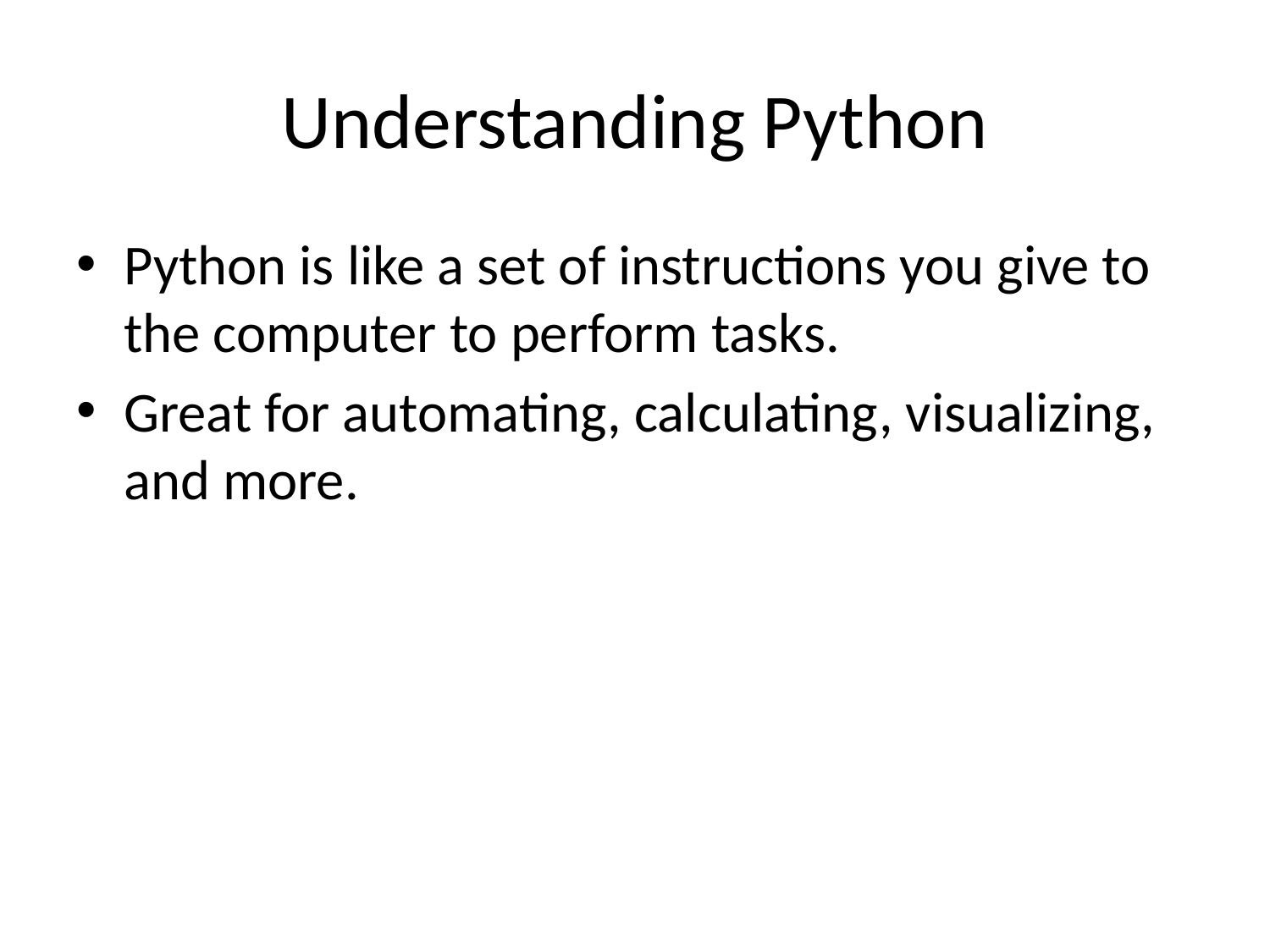

# Understanding Python
Python is like a set of instructions you give to the computer to perform tasks.
Great for automating, calculating, visualizing, and more.